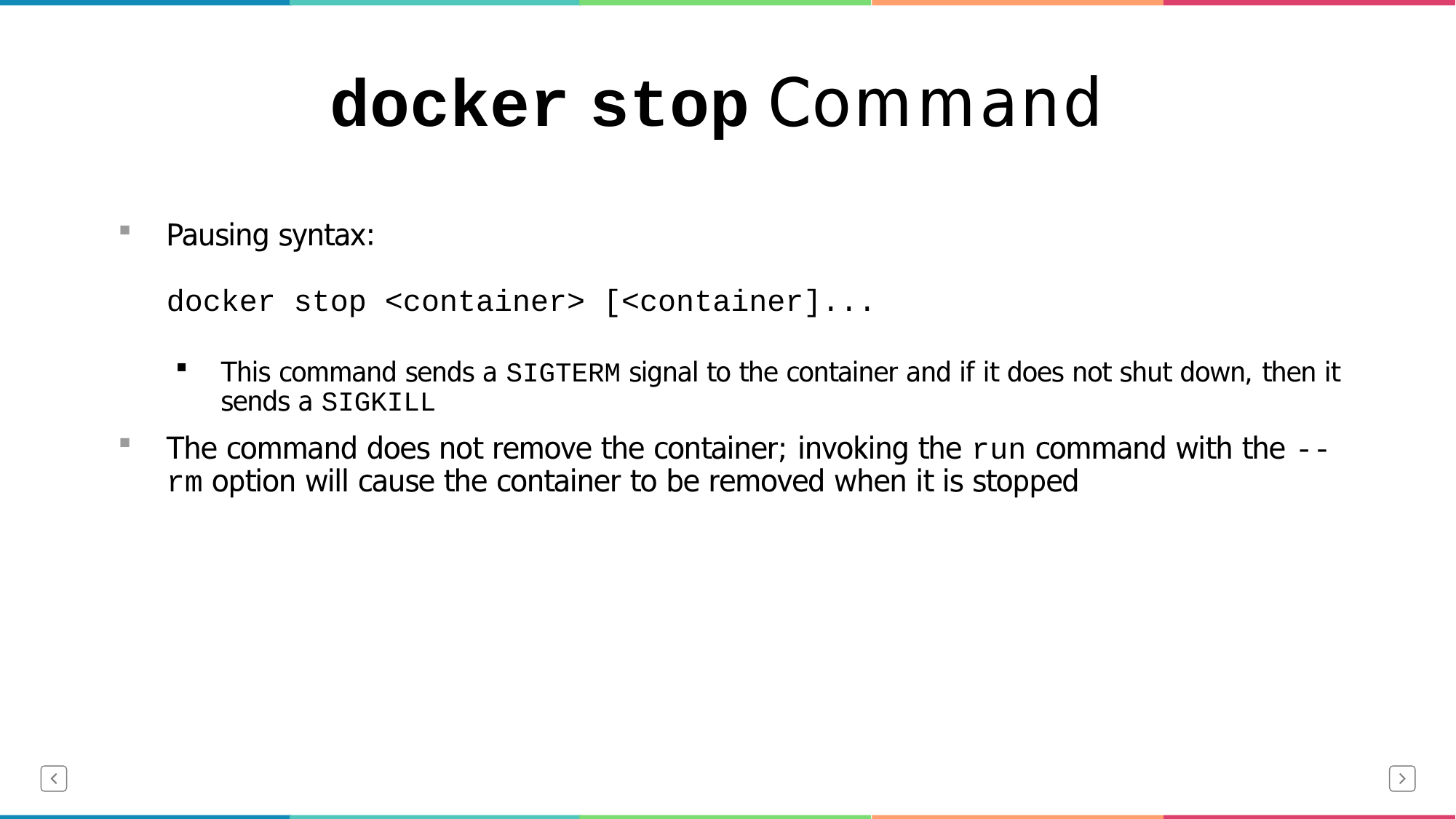

# docker stop Command

Pausing syntax:

docker stop <container> [<container]...

This command sends a SIGTERM signal to the container and if it does not shut down, then it sends a SIGKILL
The command does not remove the container; invoking the run command with the --rm option will cause the container to be removed when it is stopped